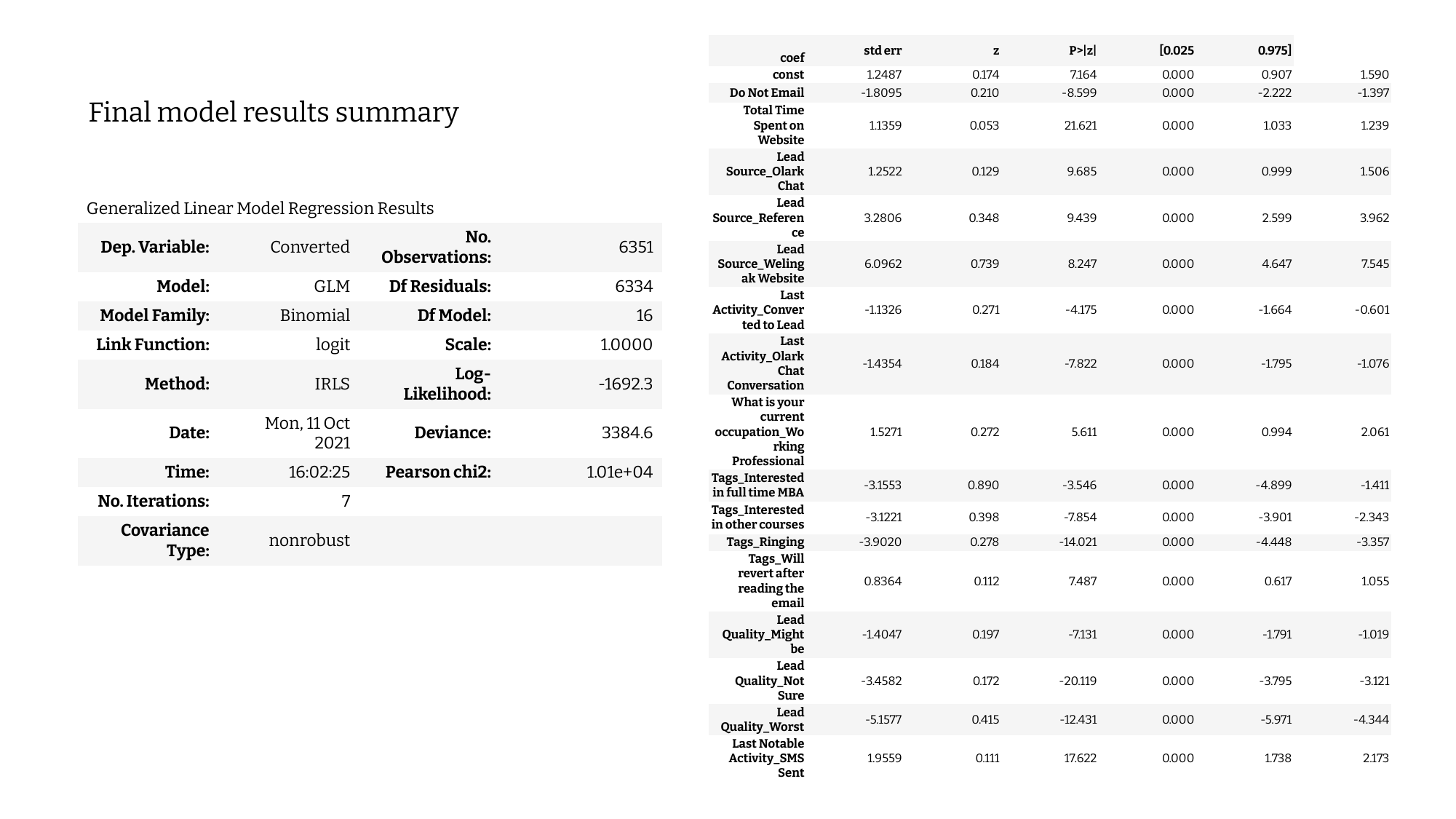

| coef | std err | z | P>|z| | [0.025 | 0.975] |  |
| --- | --- | --- | --- | --- | --- | --- |
| const | 1.2487 | 0.174 | 7.164 | 0.000 | 0.907 | 1.590 |
| Do Not Email | -1.8095 | 0.210 | -8.599 | 0.000 | -2.222 | -1.397 |
| Total Time Spent on Website | 1.1359 | 0.053 | 21.621 | 0.000 | 1.033 | 1.239 |
| Lead Source\_Olark Chat | 1.2522 | 0.129 | 9.685 | 0.000 | 0.999 | 1.506 |
| Lead Source\_Reference | 3.2806 | 0.348 | 9.439 | 0.000 | 2.599 | 3.962 |
| Lead Source\_Welingak Website | 6.0962 | 0.739 | 8.247 | 0.000 | 4.647 | 7.545 |
| Last Activity\_Converted to Lead | -1.1326 | 0.271 | -4.175 | 0.000 | -1.664 | -0.601 |
| Last Activity\_Olark Chat Conversation | -1.4354 | 0.184 | -7.822 | 0.000 | -1.795 | -1.076 |
| What is your current occupation\_Working Professional | 1.5271 | 0.272 | 5.611 | 0.000 | 0.994 | 2.061 |
| Tags\_Interested in full time MBA | -3.1553 | 0.890 | -3.546 | 0.000 | -4.899 | -1.411 |
| Tags\_Interested in other courses | -3.1221 | 0.398 | -7.854 | 0.000 | -3.901 | -2.343 |
| Tags\_Ringing | -3.9020 | 0.278 | -14.021 | 0.000 | -4.448 | -3.357 |
| Tags\_Will revert after reading the email | 0.8364 | 0.112 | 7.487 | 0.000 | 0.617 | 1.055 |
| Lead Quality\_Might be | -1.4047 | 0.197 | -7.131 | 0.000 | -1.791 | -1.019 |
| Lead Quality\_Not Sure | -3.4582 | 0.172 | -20.119 | 0.000 | -3.795 | -3.121 |
| Lead Quality\_Worst | -5.1577 | 0.415 | -12.431 | 0.000 | -5.971 | -4.344 |
| Last Notable Activity\_SMS Sent | 1.9559 | 0.111 | 17.622 | 0.000 | 1.738 | 2.173 |
Final model results summary
| Generalized Linear Model Regression Results |  |  |  |
| --- | --- | --- | --- |
| Dep. Variable: | Converted | No. Observations: | 6351 |
| Model: | GLM | Df Residuals: | 6334 |
| Model Family: | Binomial | Df Model: | 16 |
| Link Function: | logit | Scale: | 1.0000 |
| Method: | IRLS | Log-Likelihood: | -1692.3 |
| Date: | Mon, 11 Oct 2021 | Deviance: | 3384.6 |
| Time: | 16:02:25 | Pearson chi2: | 1.01e+04 |
| No. Iterations: | 7 |  |  |
| Covariance Type: | nonrobust |  |  |